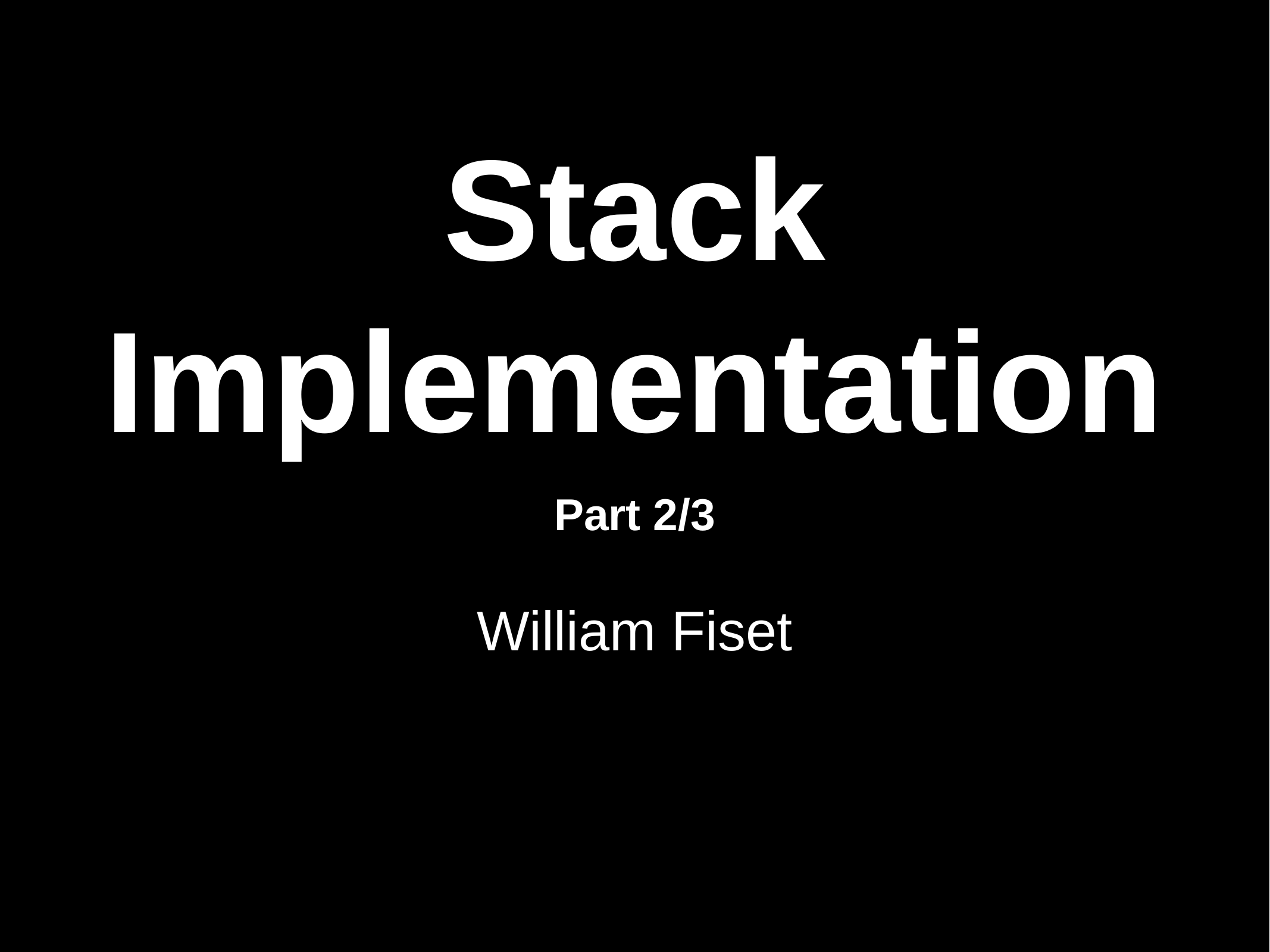

# Stack
Implementation
Part 2/3
William Fiset